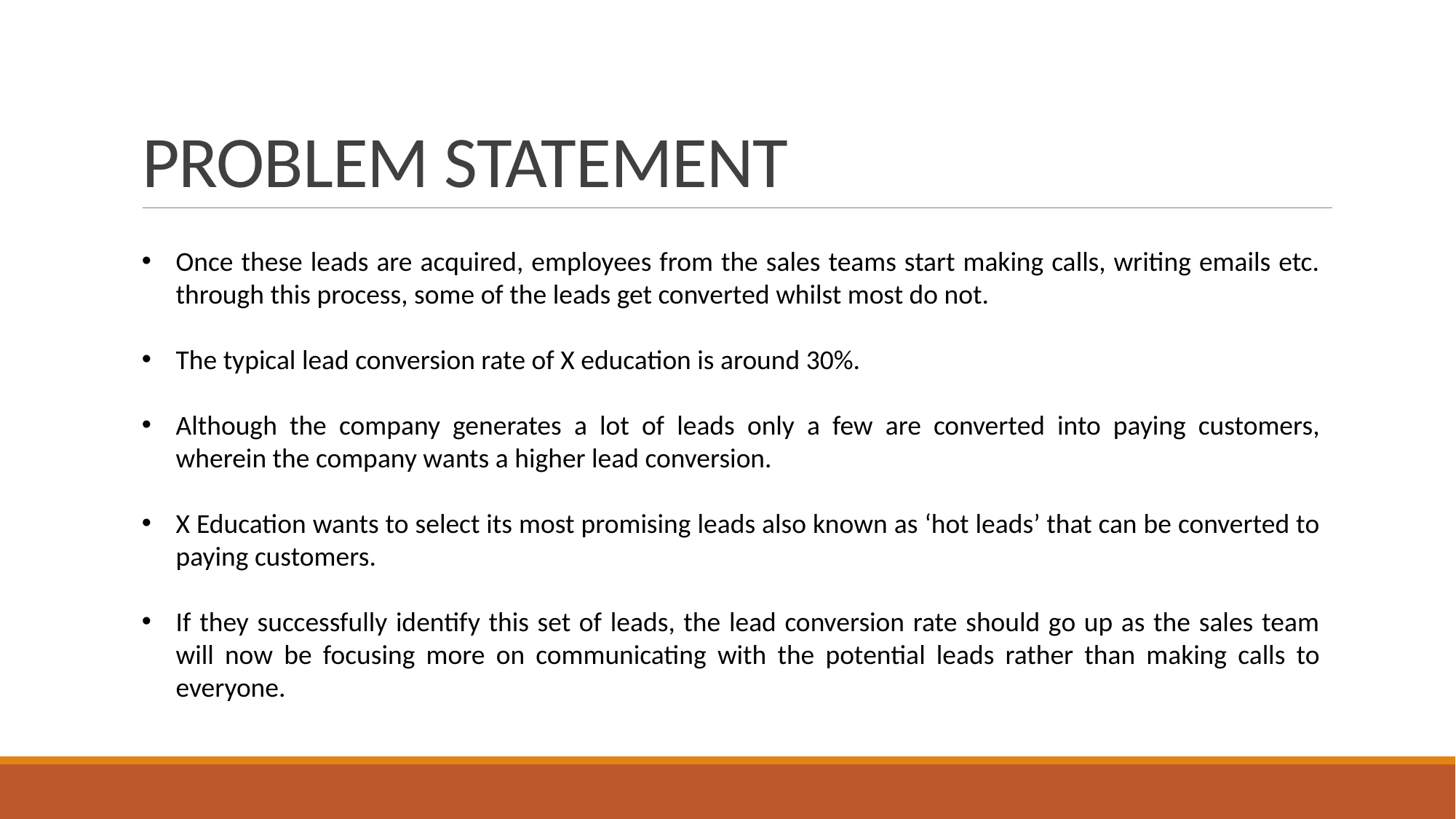

# PROBLEM STATEMENT
Once these leads are acquired, employees from the sales teams start making calls, writing emails etc. through this process, some of the leads get converted whilst most do not.

The typical lead conversion rate of X education is around 30%.

Although the company generates a lot of leads only a few are converted into paying customers, wherein the company wants a higher lead conversion.

X Education wants to select its most promising leads also known as ‘hot leads’ that can be converted to paying customers.

If they successfully identify this set of leads, the lead conversion rate should go up as the sales team will now be focusing more on communicating with the potential leads rather than making calls to everyone.